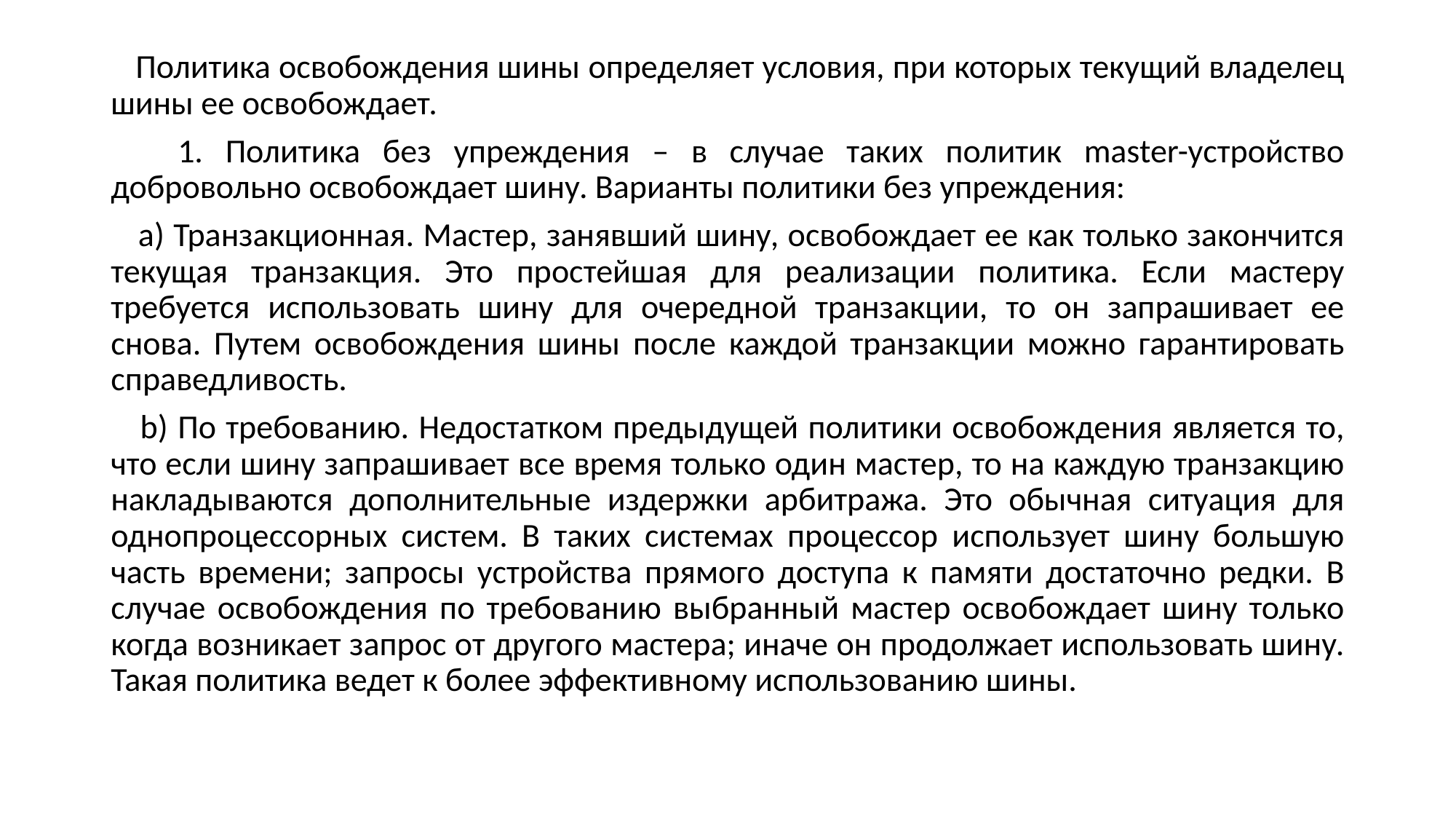

Политика освобождения шины определяет условия, при которых текущий владелец шины ее освобождает.
   1. Политика без упреждения – в случае таких политик master-устройство добровольно освобождает шину. Варианты политики без упреждения:
   a) Транзакционная. Мастер, занявший шину, освобождает ее как только закончится текущая транзакция. Это простейшая для реализации политика. Если мастеру требуется использовать шину для очередной транзакции, то он запрашивает ее снова. Путем освобождения шины после каждой транзакции можно гарантировать справедливость.
   b) По требованию. Недостатком предыдущей политики освобождения является то, что если шину запрашивает все время только один мастер, то на каждую транзакцию накладываются дополнительные издержки арбитража. Это обычная ситуация для однопроцессорных систем. В таких системах процессор использует шину большую часть времени; запросы устройства прямого доступа к памяти достаточно редки. В случае освобождения по требованию выбранный мастер освобождает шину только когда возникает запрос от другого мастера; иначе он продолжает использовать шину. Такая политика ведет к более эффективному использованию шины.